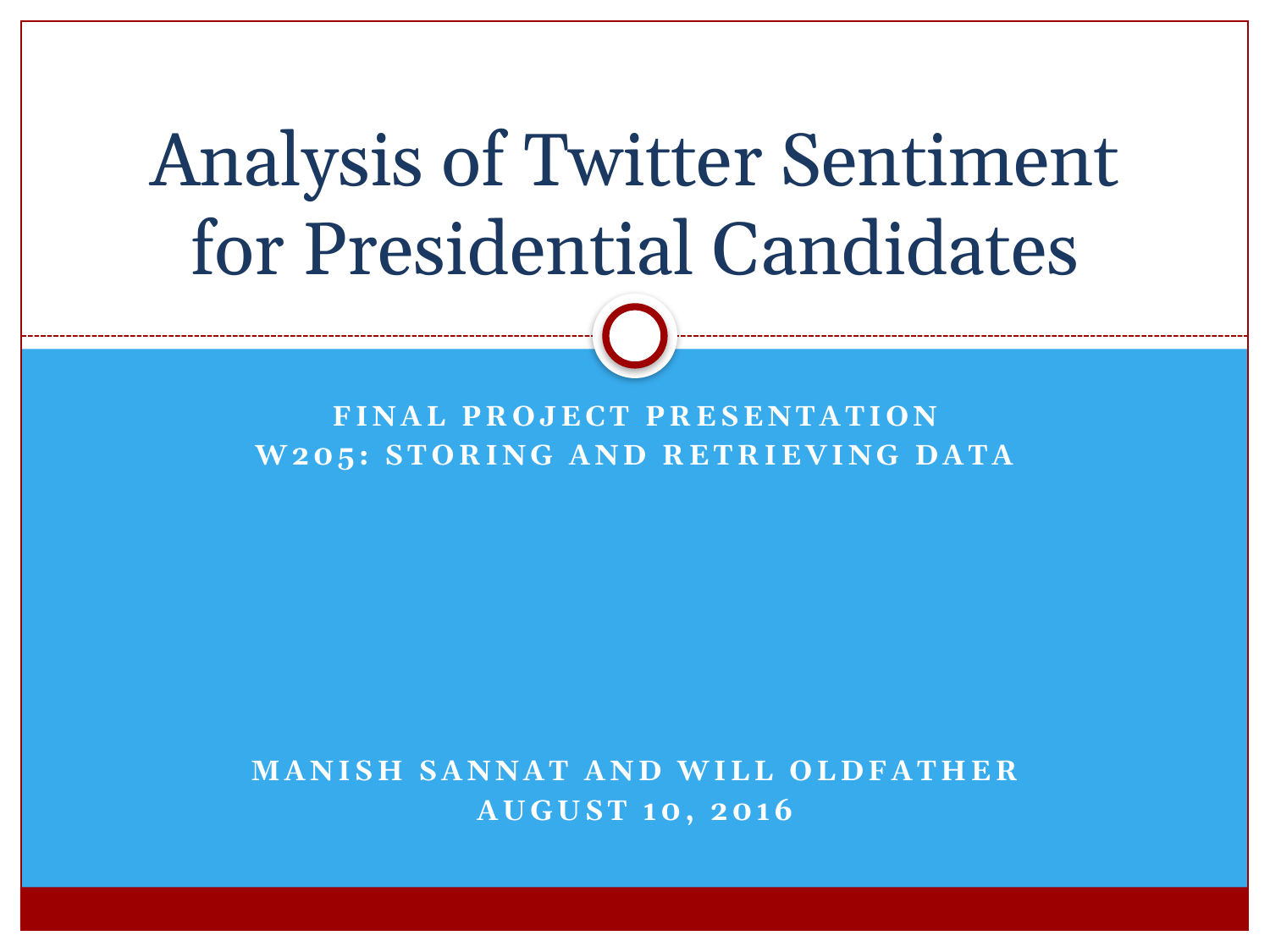

# Analysis of Twitter Sentiment for Presidential Candidates
Final Project Presentation
W205: Storing and Retrieving DatA

Manish Sannat and Will Oldfather
August 10, 2016